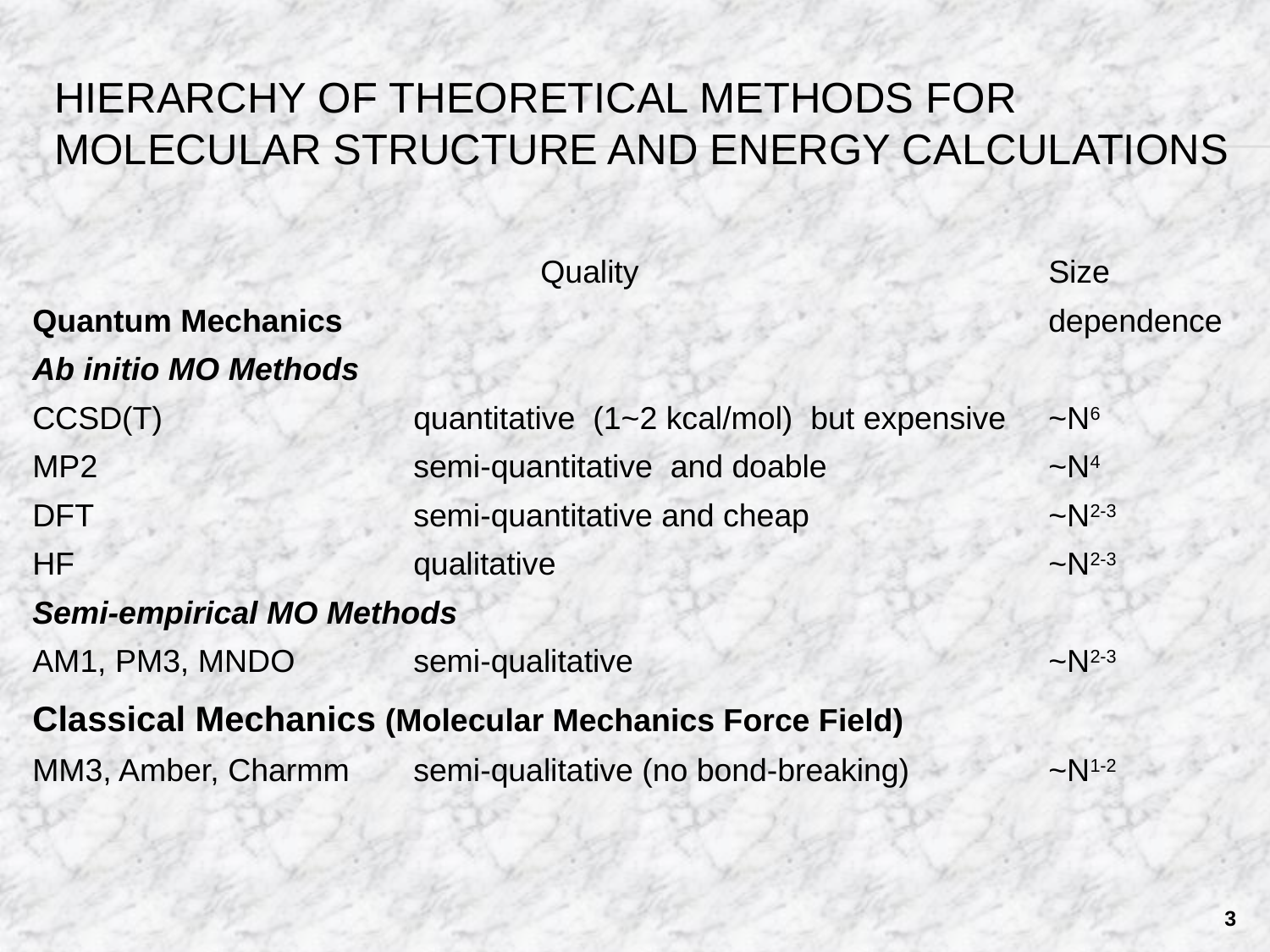

# Hierarchy of Theoretical Methods for Molecular Structure and Energy Calculations
				Quality				Size
Quantum Mechanics 						dependence
Ab initio MO Methods
CCSD(T)		quantitative  (1~2 kcal/mol)  but expensive	~N6
MP2			semi-quantitative  and doable		~N4
DFT			semi-quantitative and cheap		~N2-3
HF			qualitative				~N2-3
Semi-empirical MO Methods
AM1, PM3, MNDO 	semi-qualitative				~N2-3
Classical Mechanics (Molecular Mechanics Force Field)
MM3, Amber, Charmm	semi-qualitative (no bond-breaking) 		~N1-2
3